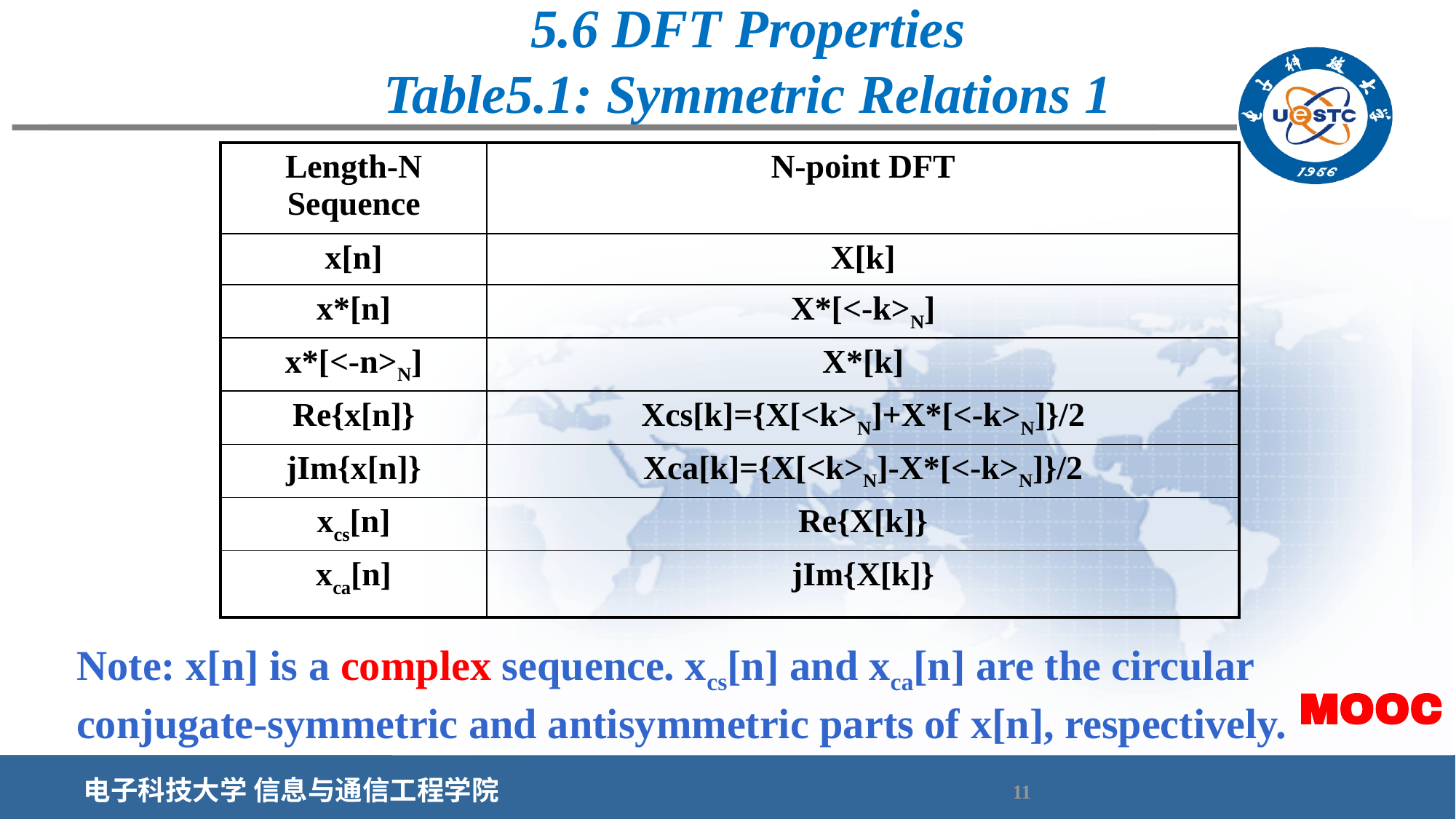

# 5.6 DFT Properties Table5.1: Symmetric Relations 1
| Length-N Sequence | N-point DFT |
| --- | --- |
| x[n] | X[k] |
| x\*[n] | X\*[<-k>N] |
| x\*[<-n>N] | X\*[k] |
| Re{x[n]} | Xcs[k]={X[<k>N]+X\*[<-k>N]}/2 |
| jIm{x[n]} | Xca[k]={X[<k>N]-X\*[<-k>N]}/2 |
| xcs[n] | Re{X[k]} |
| xca[n] | jIm{X[k]} |
Note: x[n] is a complex sequence. xcs[n] and xca[n] are the circular conjugate-symmetric and antisymmetric parts of x[n], respectively.
MOOC